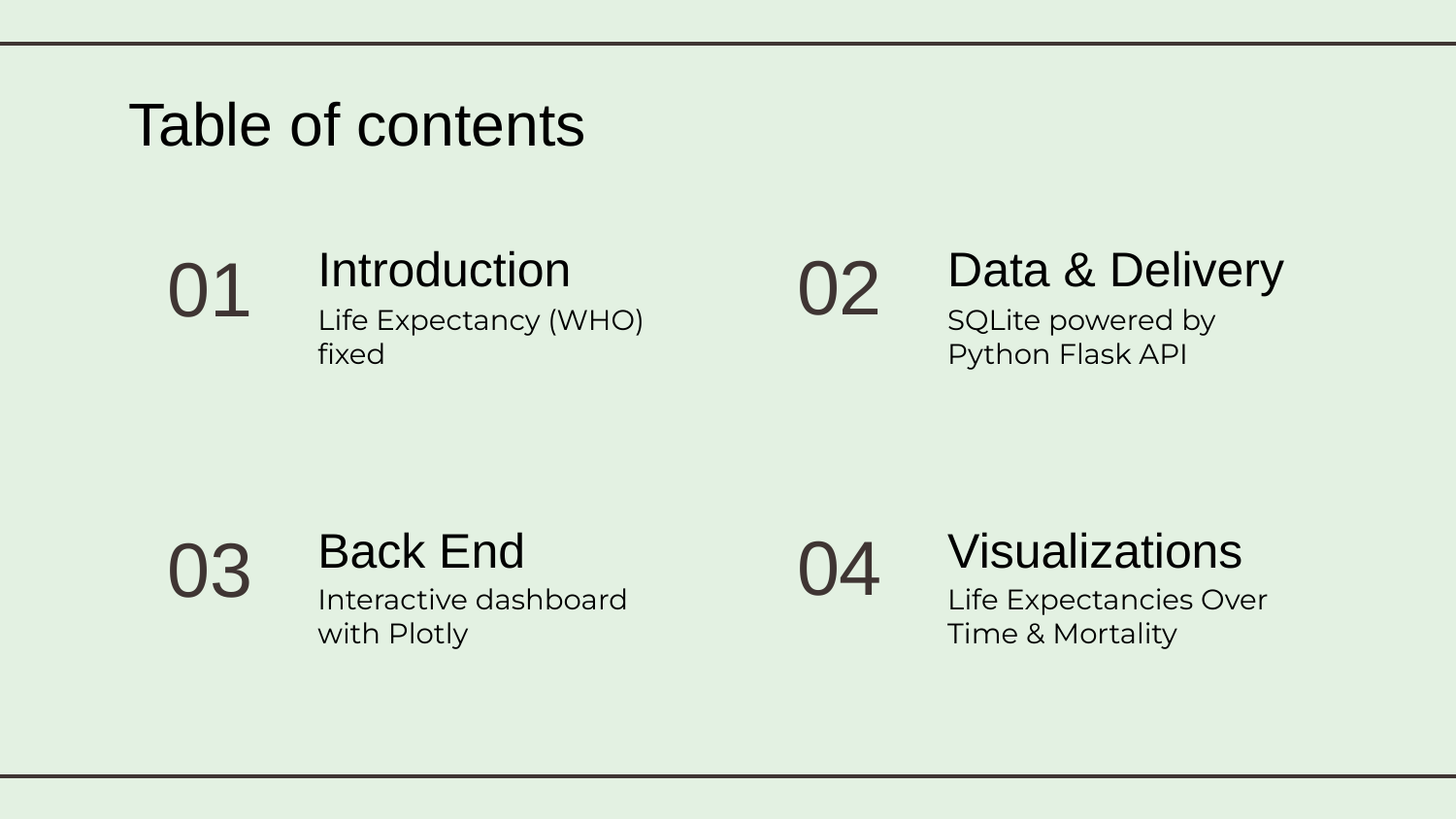

# Table of contents
02
Introduction
Data & Delivery
01
Life Expectancy (WHO) fixed
SQLite powered by Python Flask API
04
Back End
Visualizations
03
Interactive dashboard with Plotly
Life Expectancies Over Time & Mortality